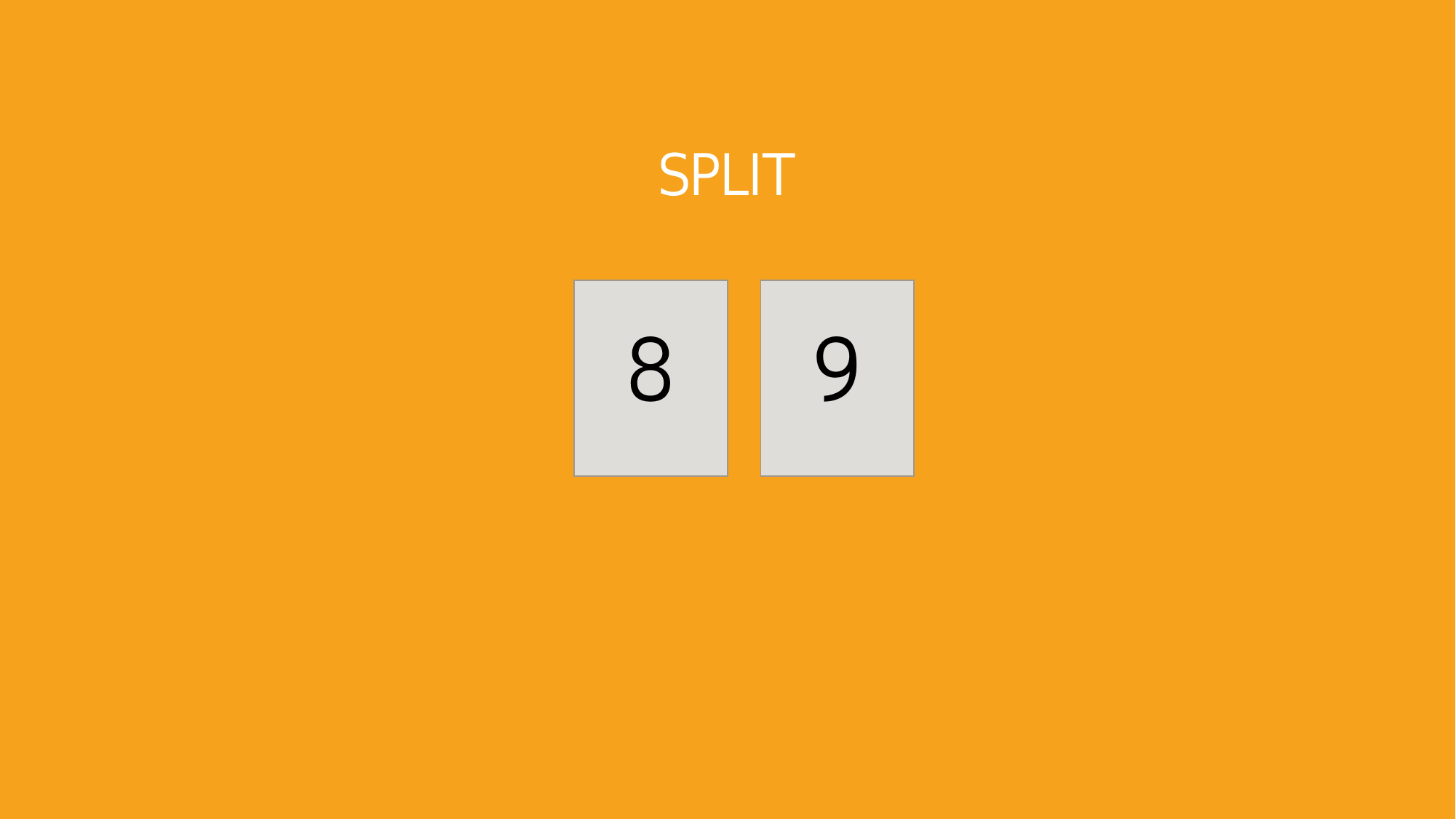

SPLIT
| 8 |
| --- |
| 9 |
| --- |